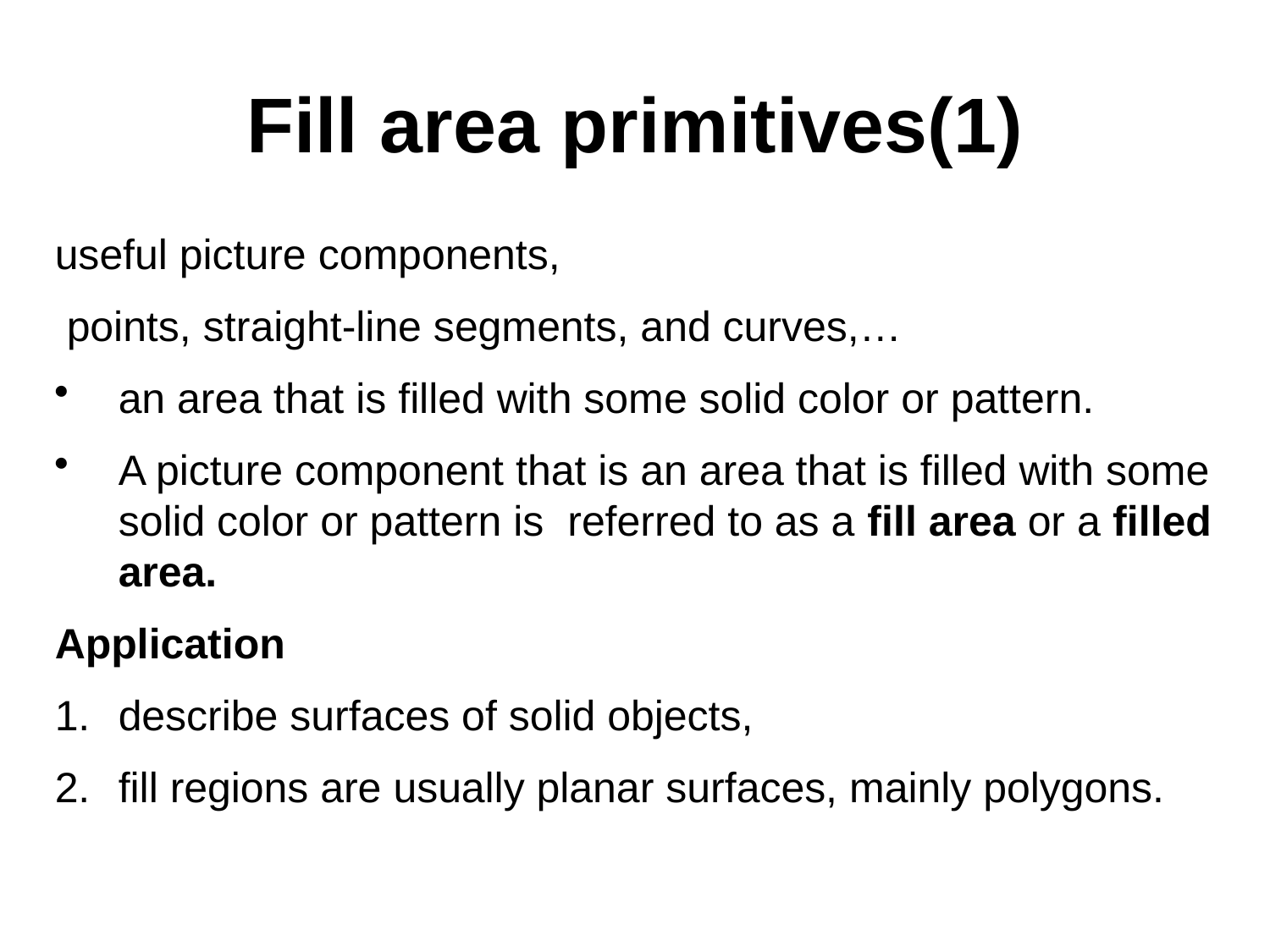

# Fill area primitives(1)
useful picture components,
 points, straight-line segments, and curves,…
an area that is filled with some solid color or pattern.
A picture component that is an area that is filled with some solid color or pattern is  referred to as a fill area or a filled area.
Application
describe surfaces of solid objects,
fill regions are usually planar surfaces, mainly polygons.